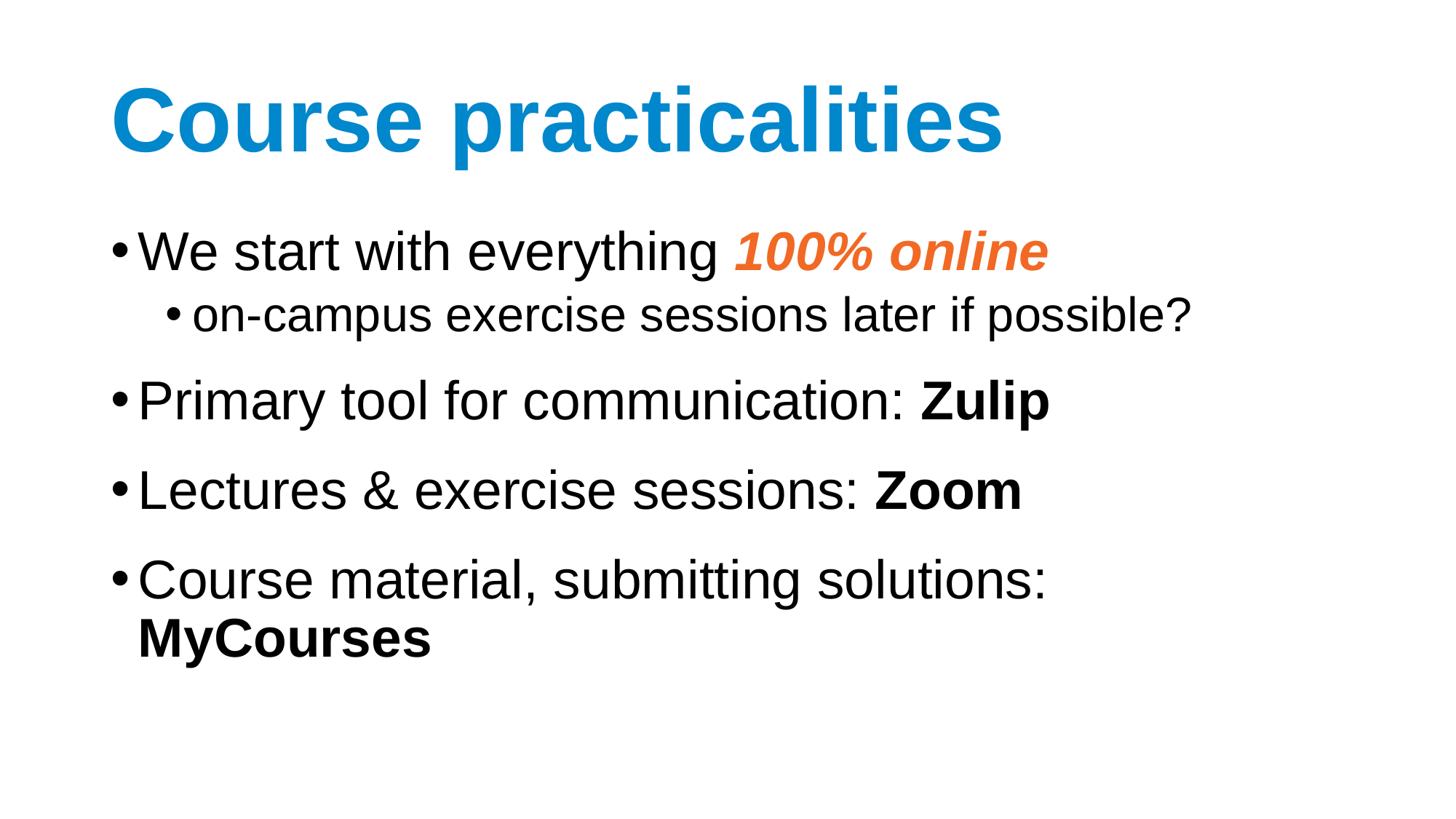

# Course practicalities
We start with everything 100% online
on-campus exercise sessions later if possible?
Primary tool for communication: Zulip
Lectures & exercise sessions: Zoom
Course material, submitting solutions: MyCourses